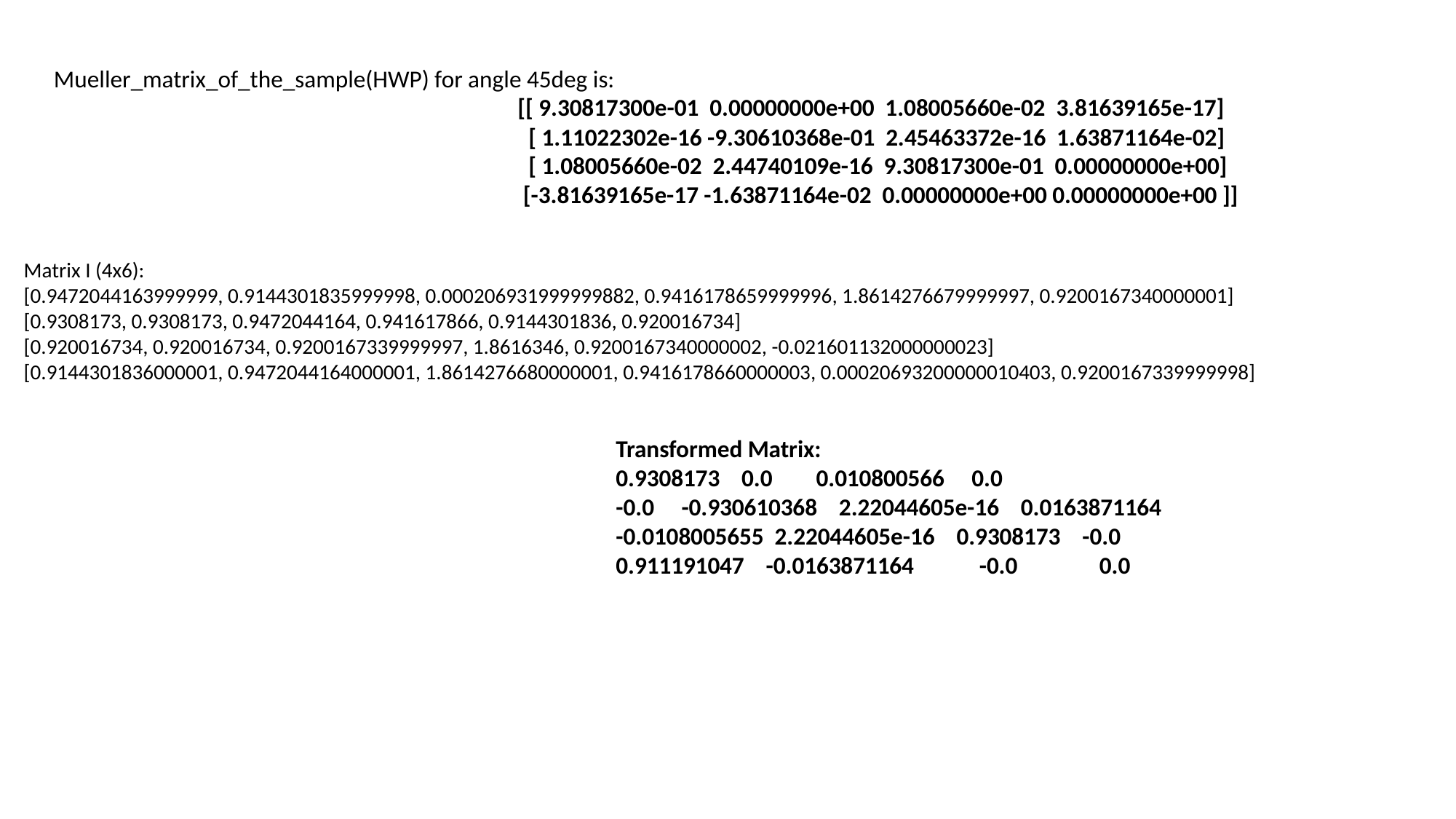

Mueller_matrix_of_the_sample(HWP) for angle 45deg is:
                                                                                     [[ 9.30817300e-01  0.00000000e+00  1.08005660e-02  3.81639165e-17]
                                                                                       [ 1.11022302e-16 -9.30610368e-01  2.45463372e-16  1.63871164e-02]
                                                                                       [ 1.08005660e-02  2.44740109e-16  9.30817300e-01  0.00000000e+00]
                                                                                      [-3.81639165e-17 -1.63871164e-02  0.00000000e+00 0.00000000e+00 ]]
Matrix I (4x6):
[0.9472044163999999, 0.9144301835999998, 0.000206931999999882, 0.9416178659999996, 1.8614276679999997, 0.9200167340000001]
[0.9308173, 0.9308173, 0.9472044164, 0.941617866, 0.9144301836, 0.920016734]
[0.920016734, 0.920016734, 0.9200167339999997, 1.8616346, 0.9200167340000002, -0.021601132000000023]
[0.9144301836000001, 0.9472044164000001, 1.8614276680000001, 0.9416178660000003, 0.00020693200000010403, 0.9200167339999998]
Transformed Matrix:
0.9308173    0.0        0.010800566     0.0
-0.0     -0.930610368    2.22044605e-16    0.0163871164
-0.0108005655  2.22044605e-16    0.9308173    -0.0
0.911191047    -0.0163871164            -0.0               0.0